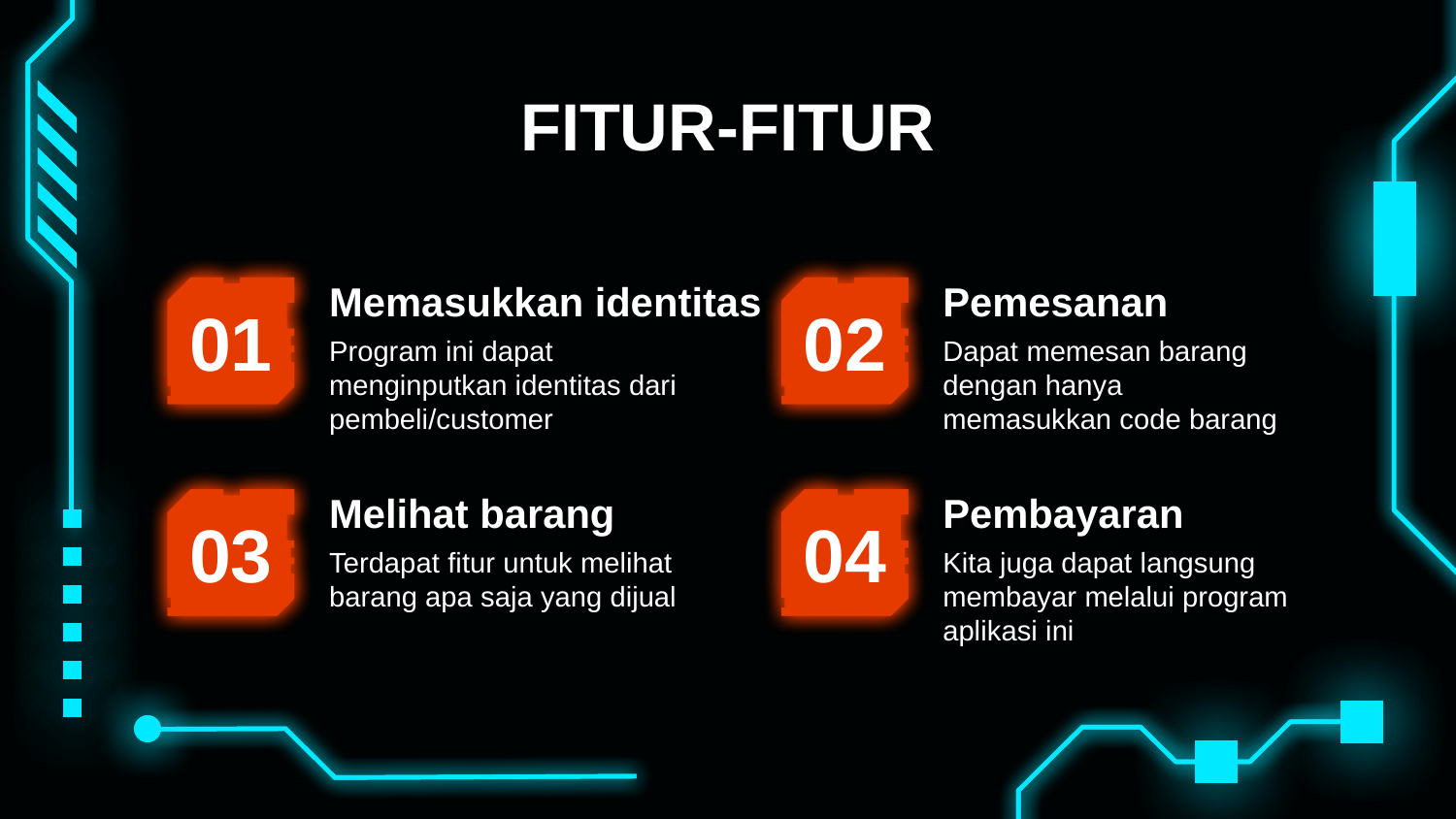

# FITUR-FITUR
Memasukkan identitas
Pemesanan

01
02
Program ini dapat menginputkan identitas dari pembeli/customer
Dapat memesan barang dengan hanya memasukkan code barang
Melihat barang
Pembayaran

03
04
Terdapat fitur untuk melihat barang apa saja yang dijual
Kita juga dapat langsung membayar melalui program aplikasi ini